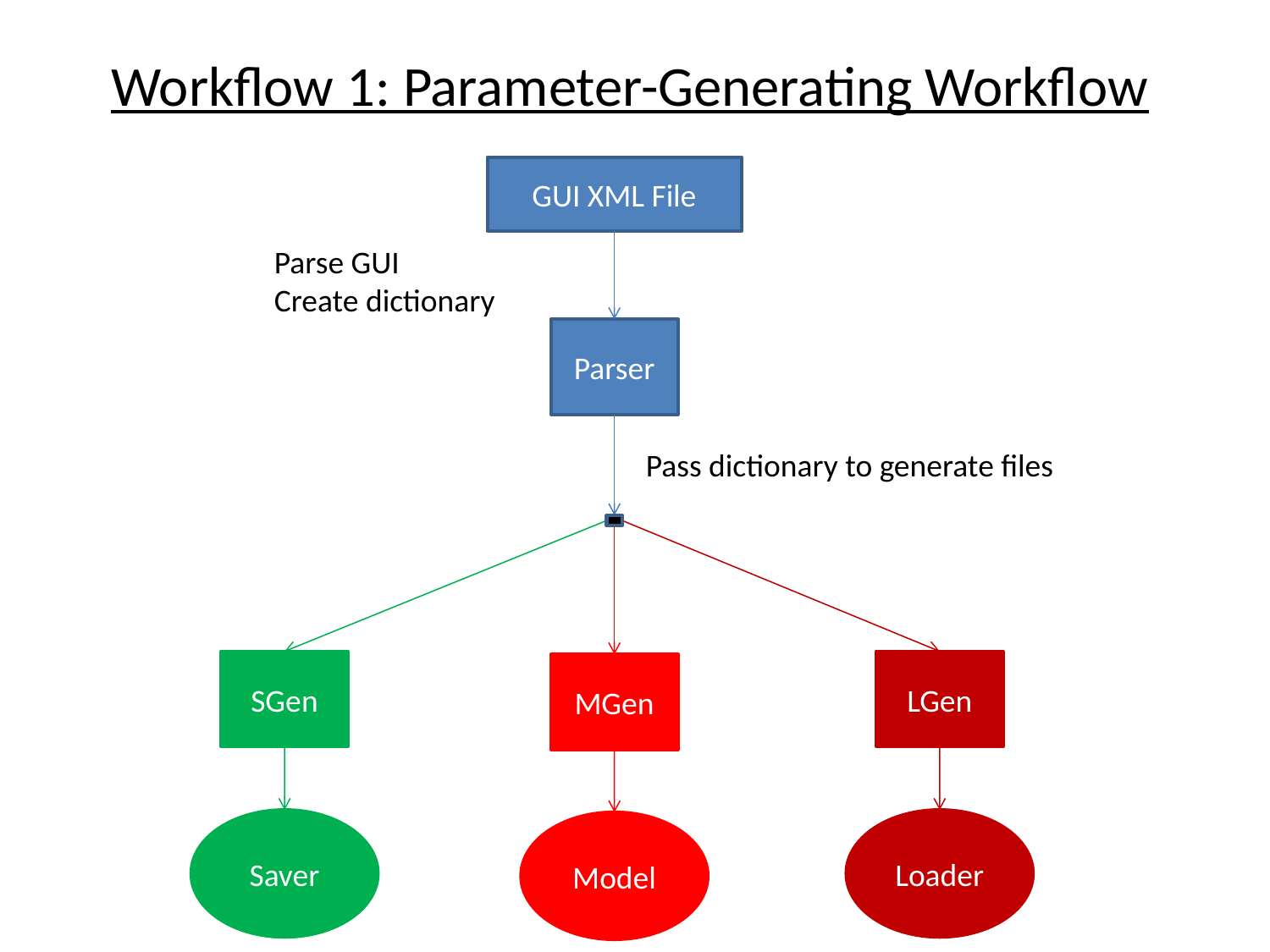

Workflow 1: Parameter-Generating Workflow
GUI XML File
Parse GUI
Create dictionary
Parser
Pass dictionary to generate files

SGen
LGen
MGen
Saver
Loader
Model